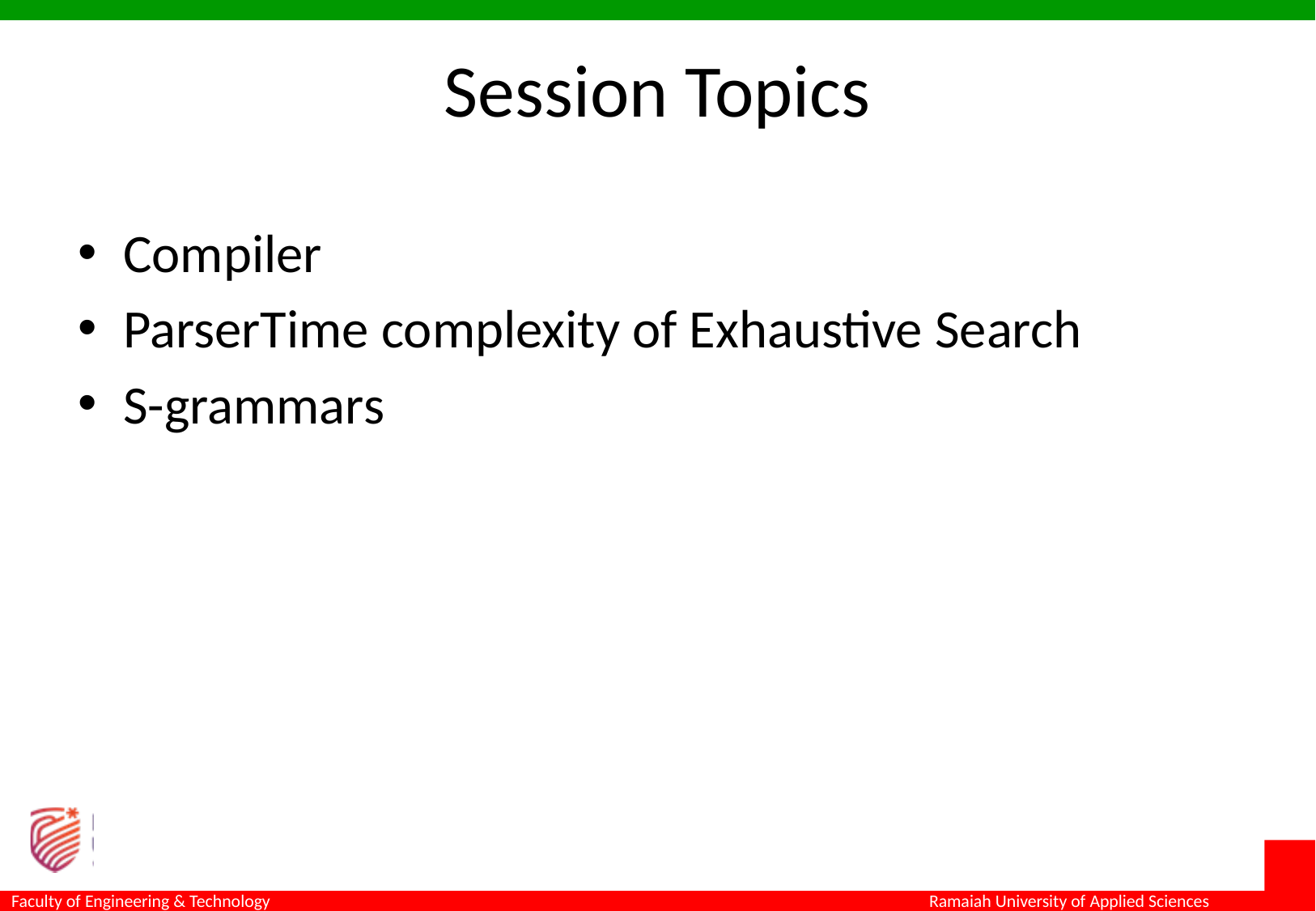

# Session Topics
Compiler
ParserTime complexity of Exhaustive Search
S-grammars